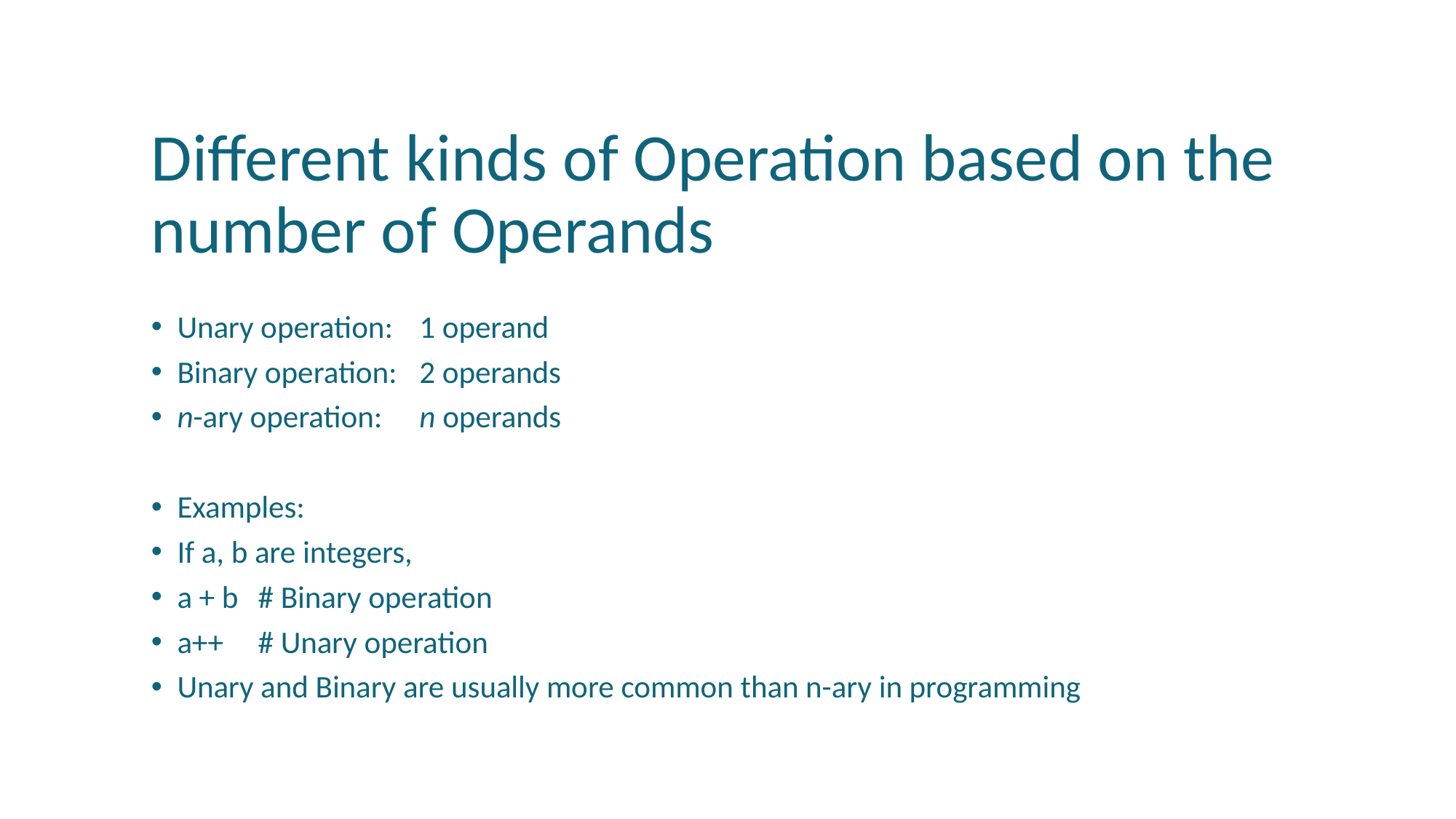

# Different kinds of Operation based on the number of Operands
Unary operation:	1 operand
Binary operation:	2 operands
n-ary operation:	n operands

Examples:
If a, b are integers,
a + b	# Binary operation
a++	# Unary operation
Unary and Binary are usually more common than n-ary in programming